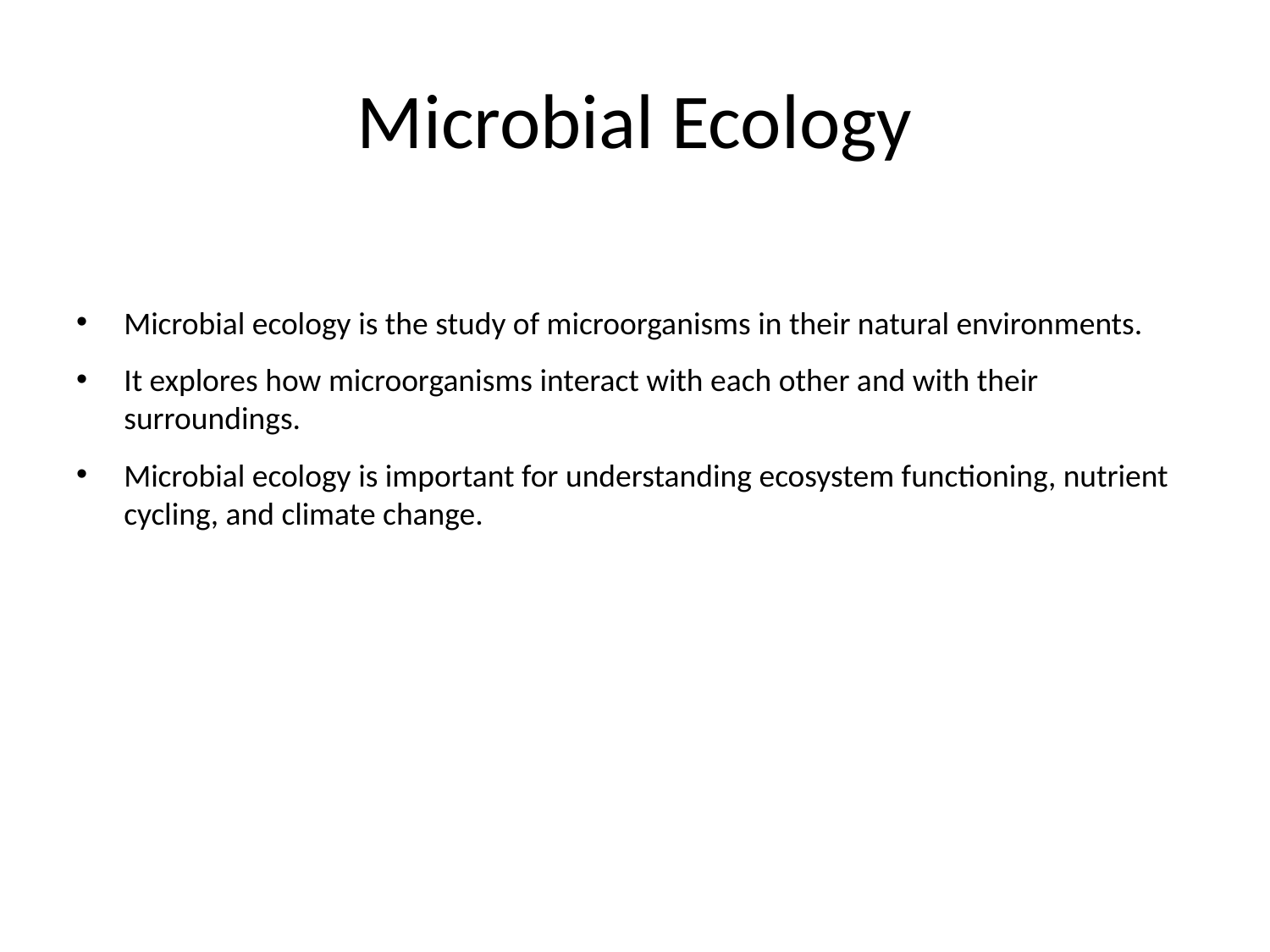

# Microbial Ecology

Microbial ecology is the study of microorganisms in their natural environments.
It explores how microorganisms interact with each other and with their surroundings.
Microbial ecology is important for understanding ecosystem functioning, nutrient cycling, and climate change.